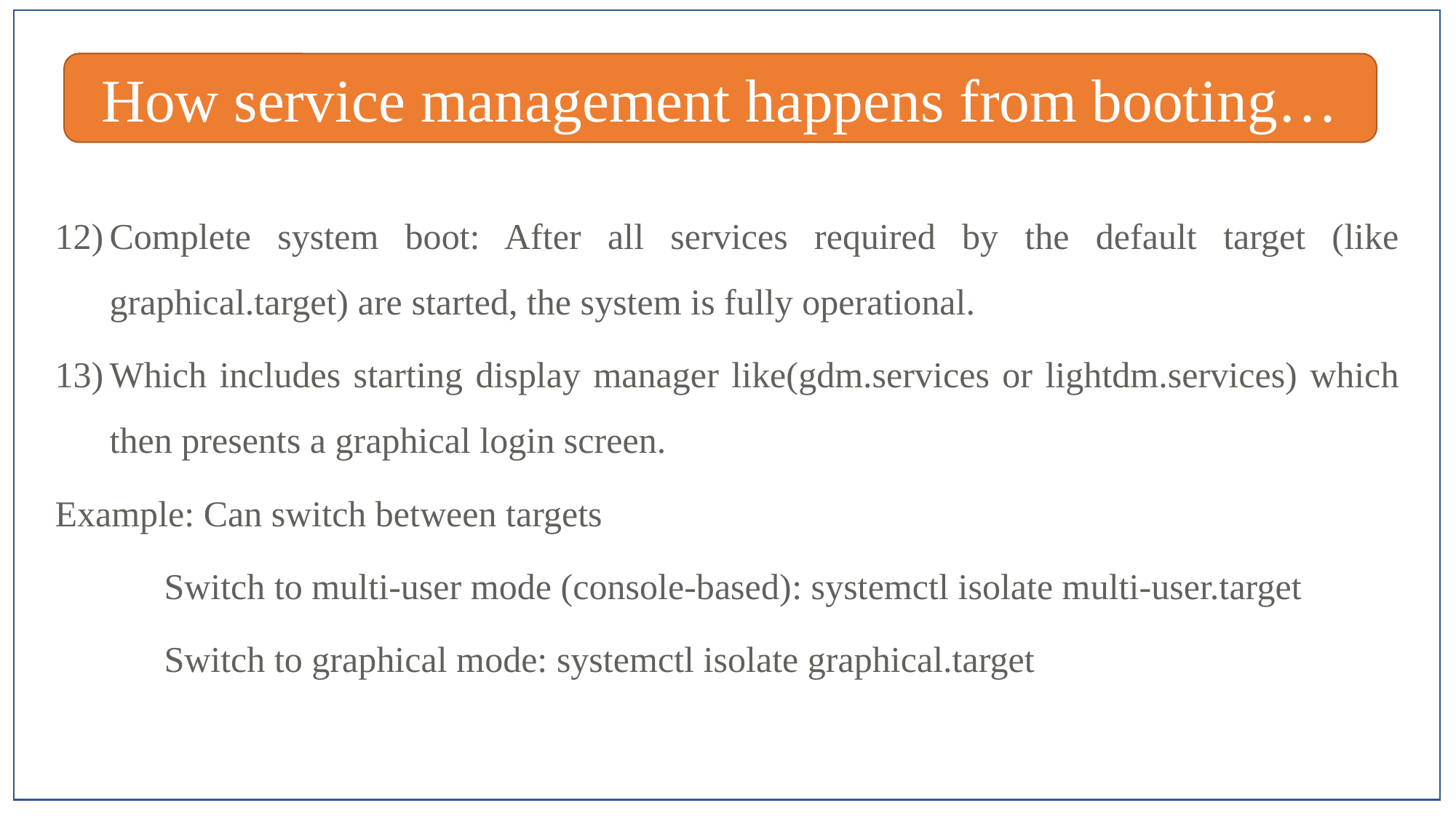

How service management happens from booting…
Complete system boot: After all services required by the default target (like graphical.target) are started, the system is fully operational.
Which includes starting display manager like(gdm.services or lightdm.services) which then presents a graphical login screen.
Example: Can switch between targets
	Switch to multi-user mode (console-based): systemctl isolate multi-user.target
	Switch to graphical mode: systemctl isolate graphical.target